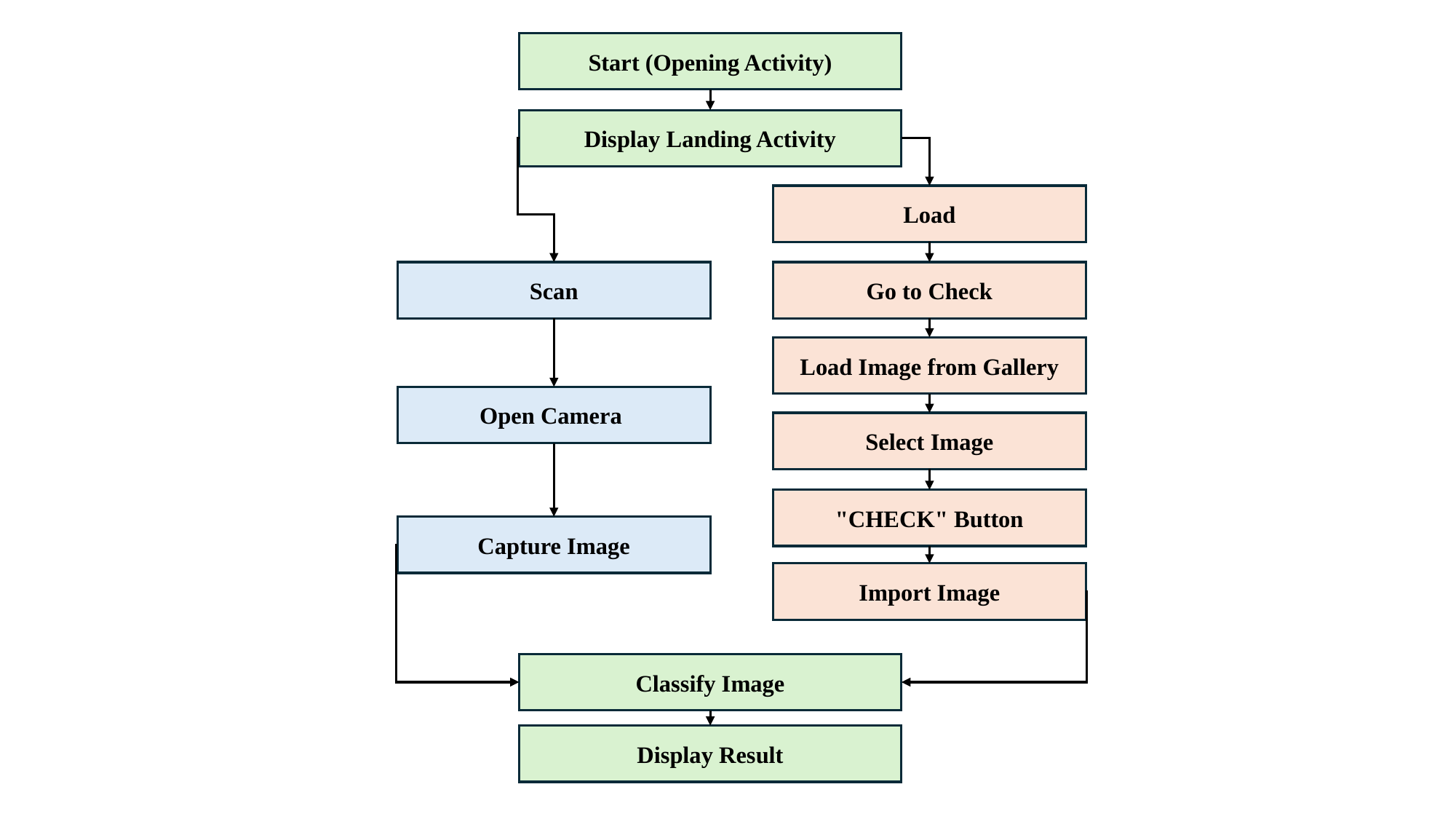

Start (Opening Activity)
Display Landing Activity
Load
Scan
Go to Check
Load Image from Gallery
Open Camera
Select Image
"CHECK" Button
Capture Image
Import Image
Classify Image
Display Result